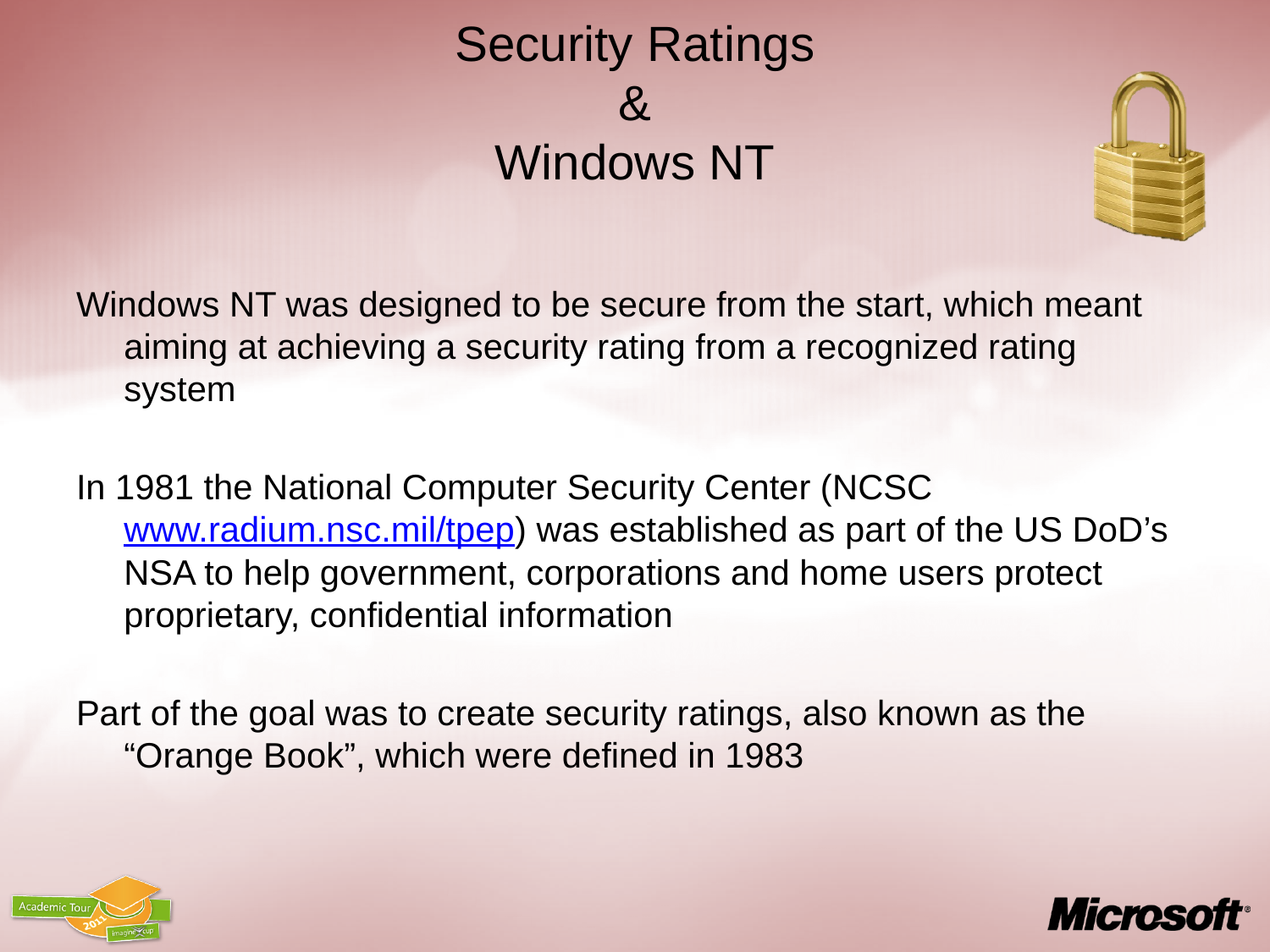

# Security Ratings & Windows NT
Windows NT was designed to be secure from the start, which meant aiming at achieving a security rating from a recognized rating system

In 1981 the National Computer Security Center (NCSC www.radium.nsc.mil/tpep) was established as part of the US DoD’s NSA to help government, corporations and home users protect proprietary, confidential information

Part of the goal was to create security ratings, also known as the “Orange Book”, which were defined in 1983